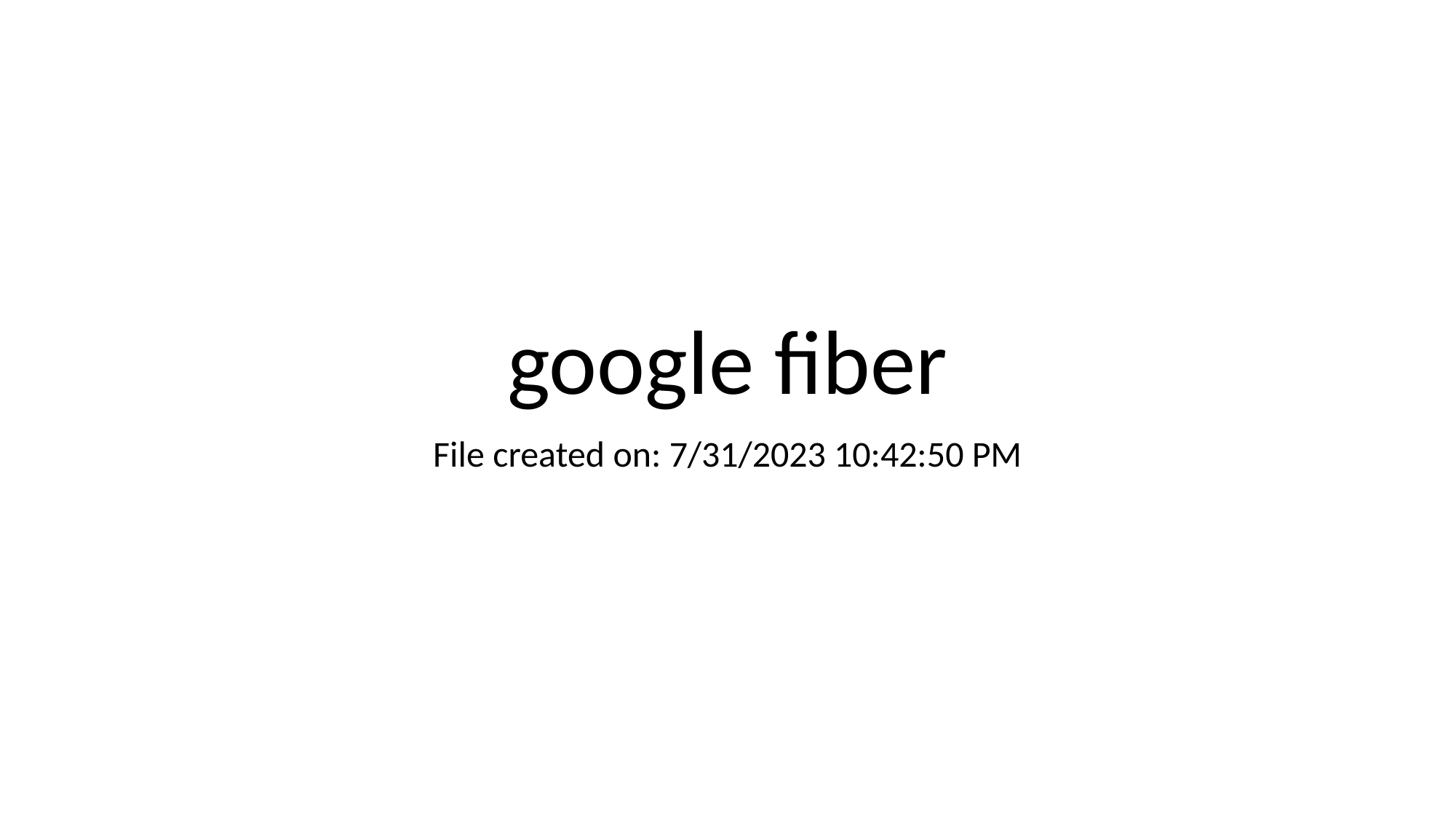

# google fiber
File created on: 7/31/2023 10:42:50 PM